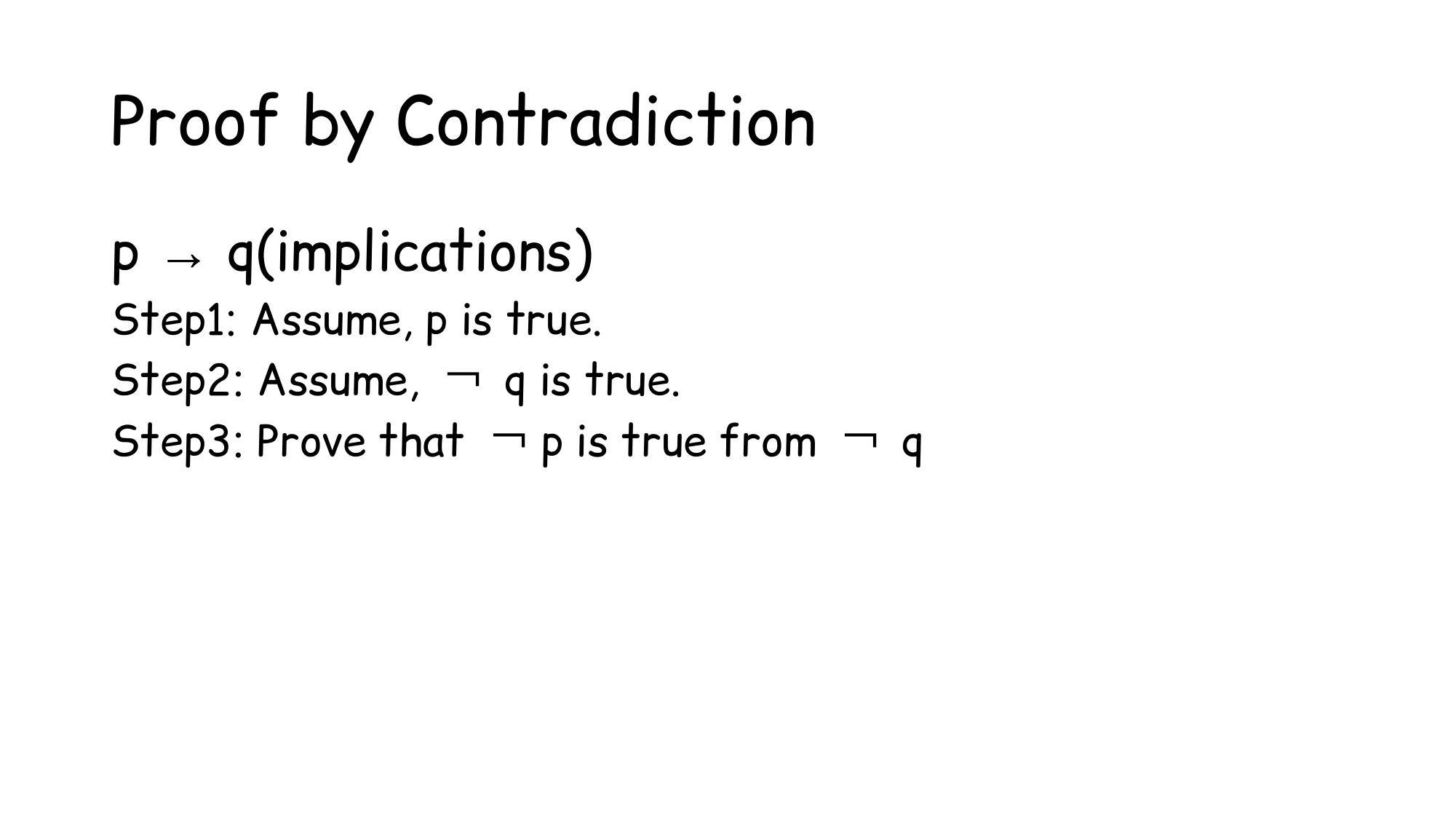

# Proof by Contradiction
p → q(implications)
Step1: Assume, p is true.
Step2: Assume, ￢ q is true.
Step3: Prove that ￢p is true from ￢ q